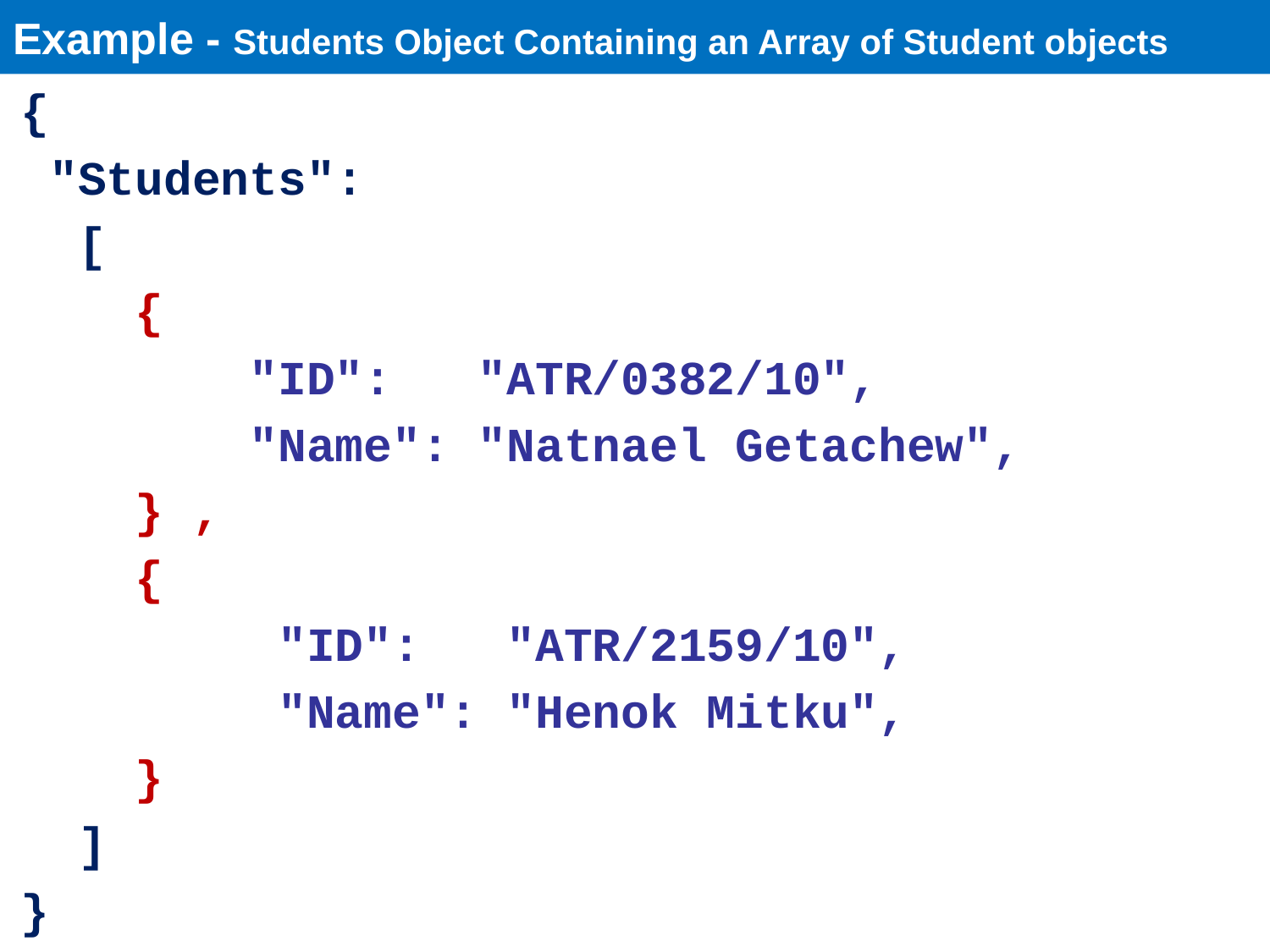

# Example - Students Object Containing an Array of Student objects
{
 "Students":
  [
    {
        "ID":   "ATR/0382/10",
        "Name": "Natnael Getachew",
    } ,
    {
         "ID":   "ATR/2159/10",
         "Name": "Henok Mitku",
    }
  ]
}